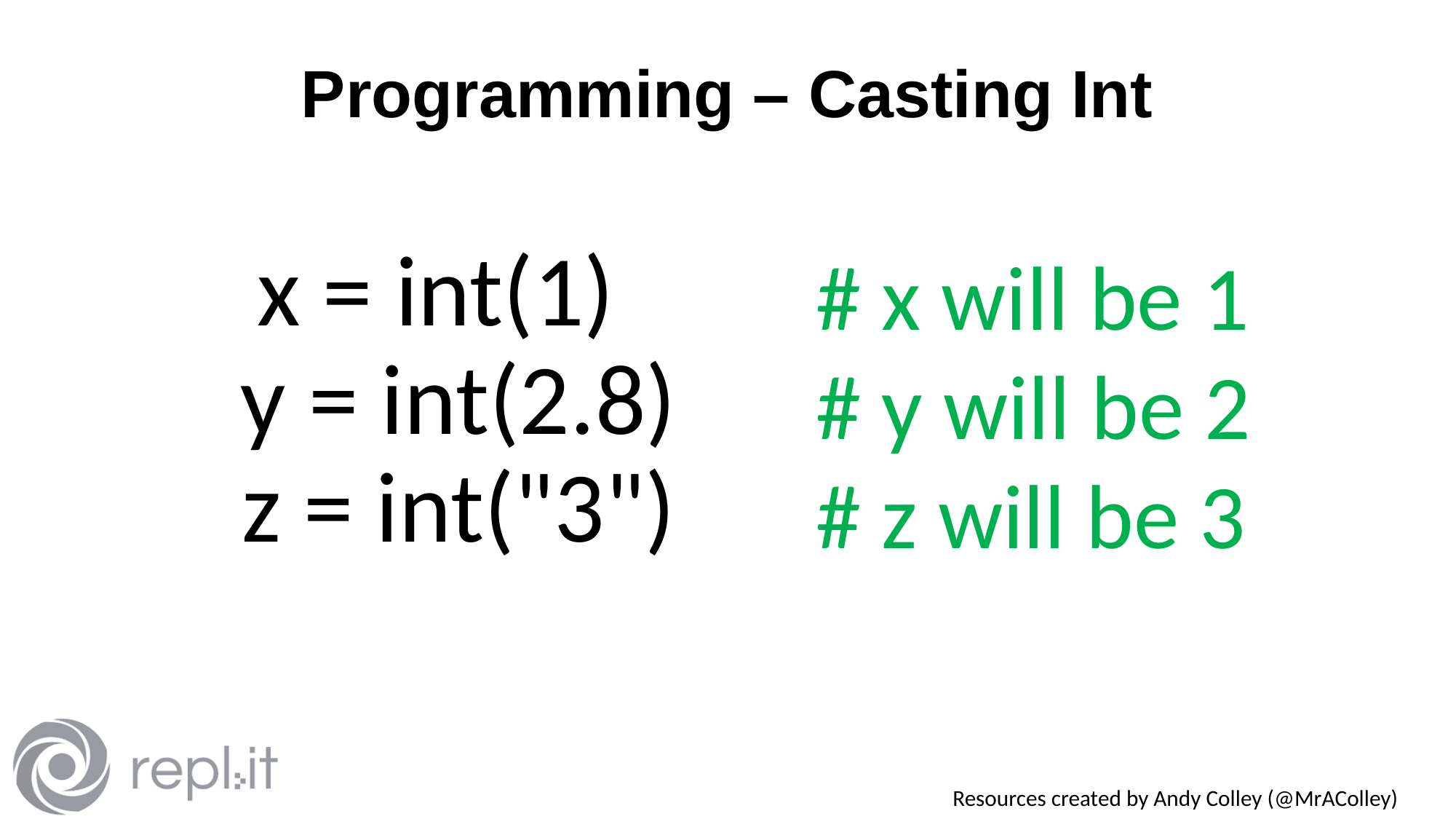

# Programming – Casting Int
x = int(1)   
y = int(2.8) 
z = int("3")
# x will be 1
# y will be 2
# z will be 3